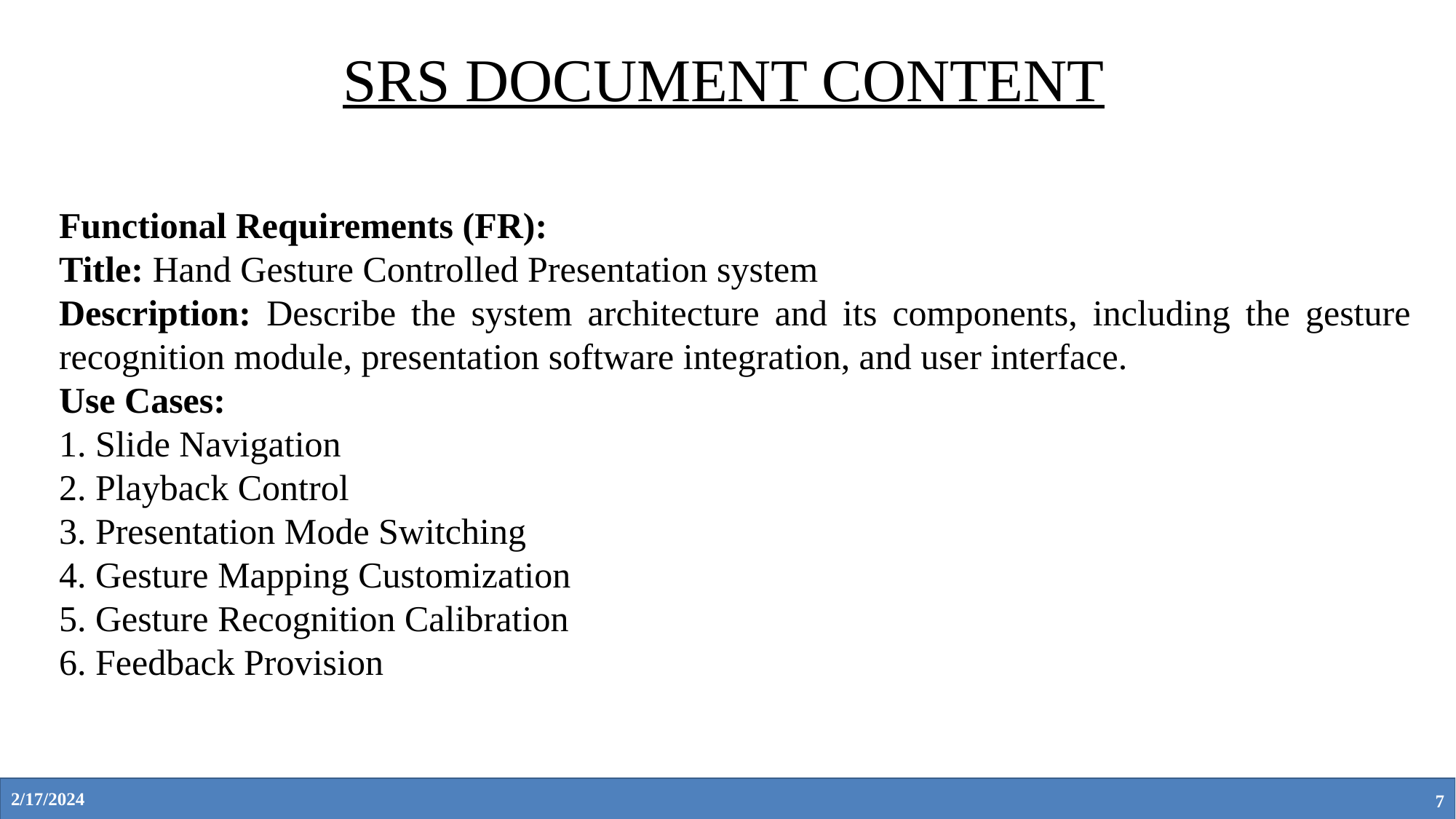

SRS DOCUMENT CONTENT
Functional Requirements (FR):
Title: Hand Gesture Controlled Presentation system
Description: Describe the system architecture and its components, including the gesture recognition module, presentation software integration, and user interface.
Use Cases:
1. Slide Navigation
2. Playback Control
3. Presentation Mode Switching
4. Gesture Mapping Customization
5. Gesture Recognition Calibration
6. Feedback Provision

2/17/2024
7